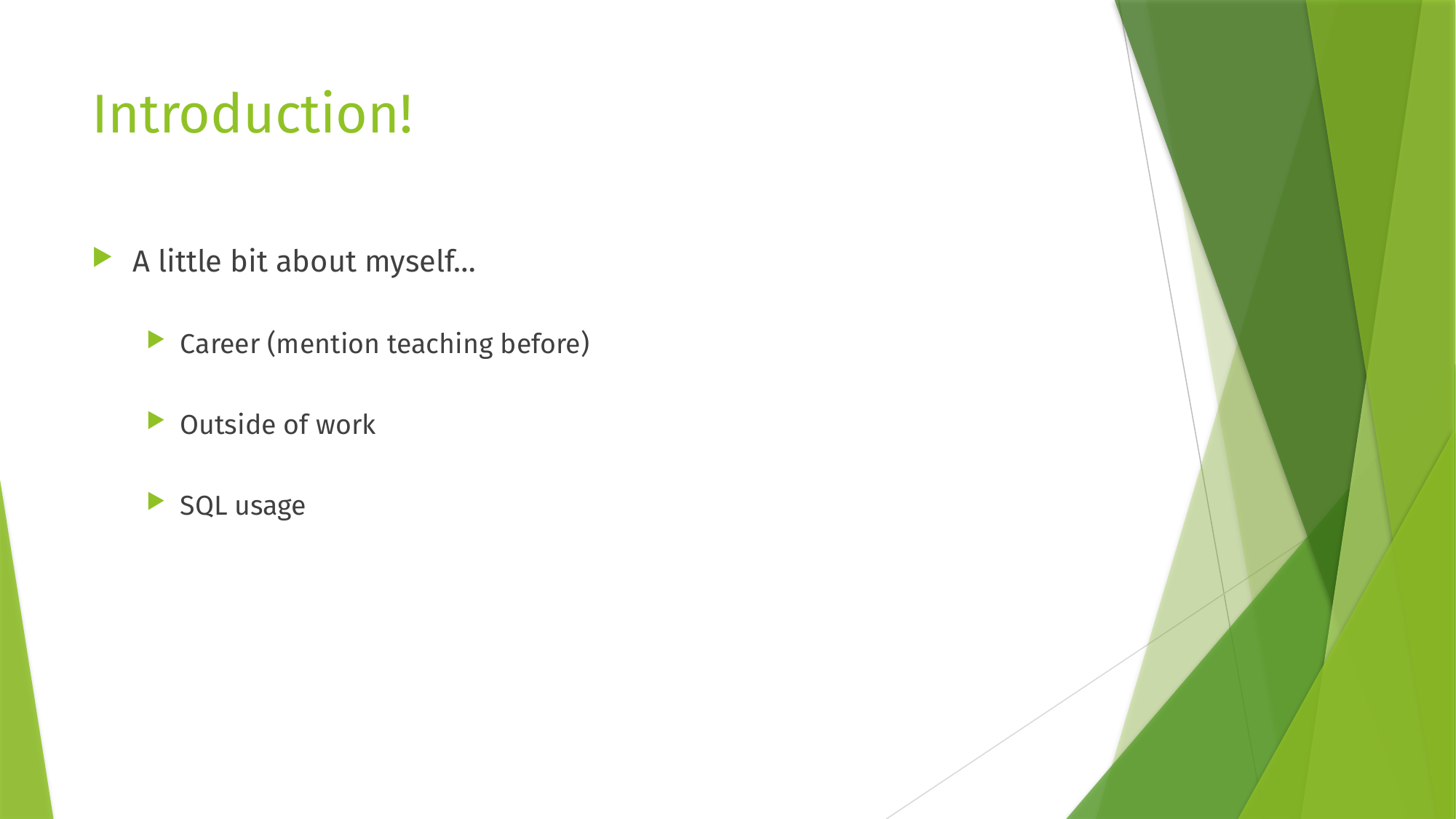

# Introduction!
A little bit about myself…
Career (mention teaching before)
Outside of work
SQL usage